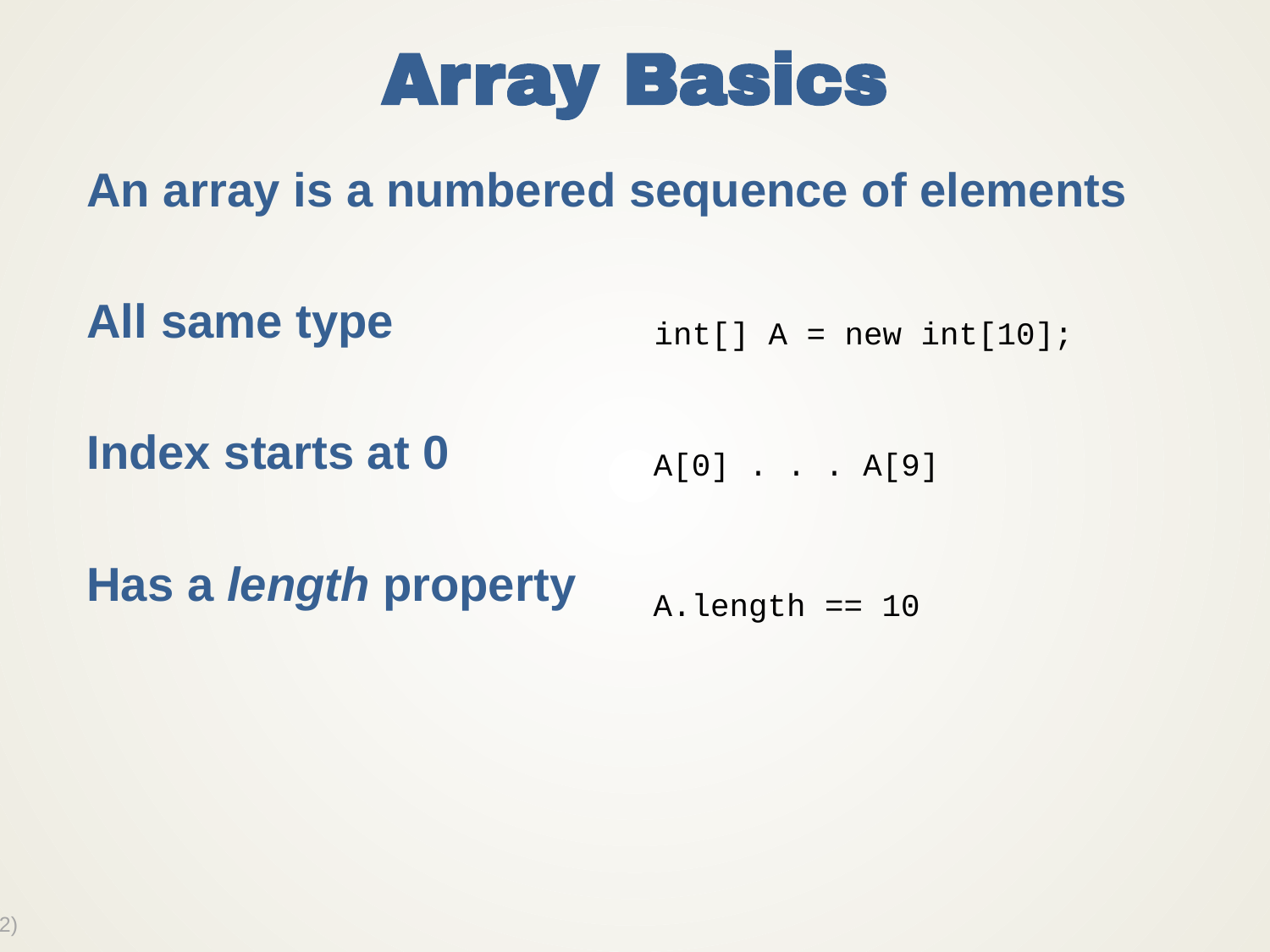

# Array Basics
An array is a numbered sequence of elements

All same type

Index starts at 0

Has a length property
int[] A = new int[10];
A[0] . . . A[9]
A.length == 10